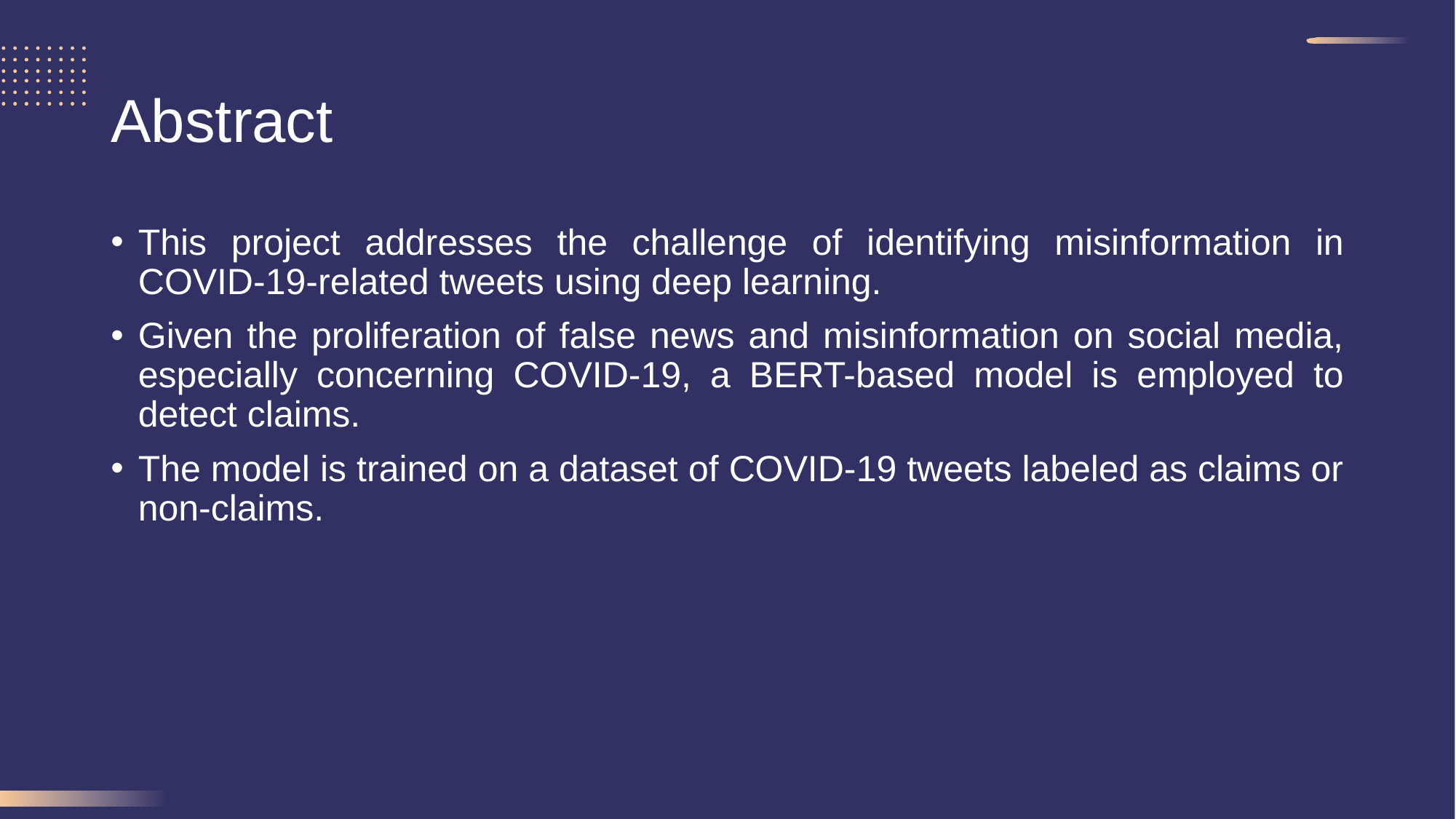

# Abstract
This project addresses the challenge of identifying misinformation in COVID-19-related tweets using deep learning.
Given the proliferation of false news and misinformation on social media, especially concerning COVID-19, a BERT-based model is employed to detect claims.
The model is trained on a dataset of COVID-19 tweets labeled as claims or non-claims.